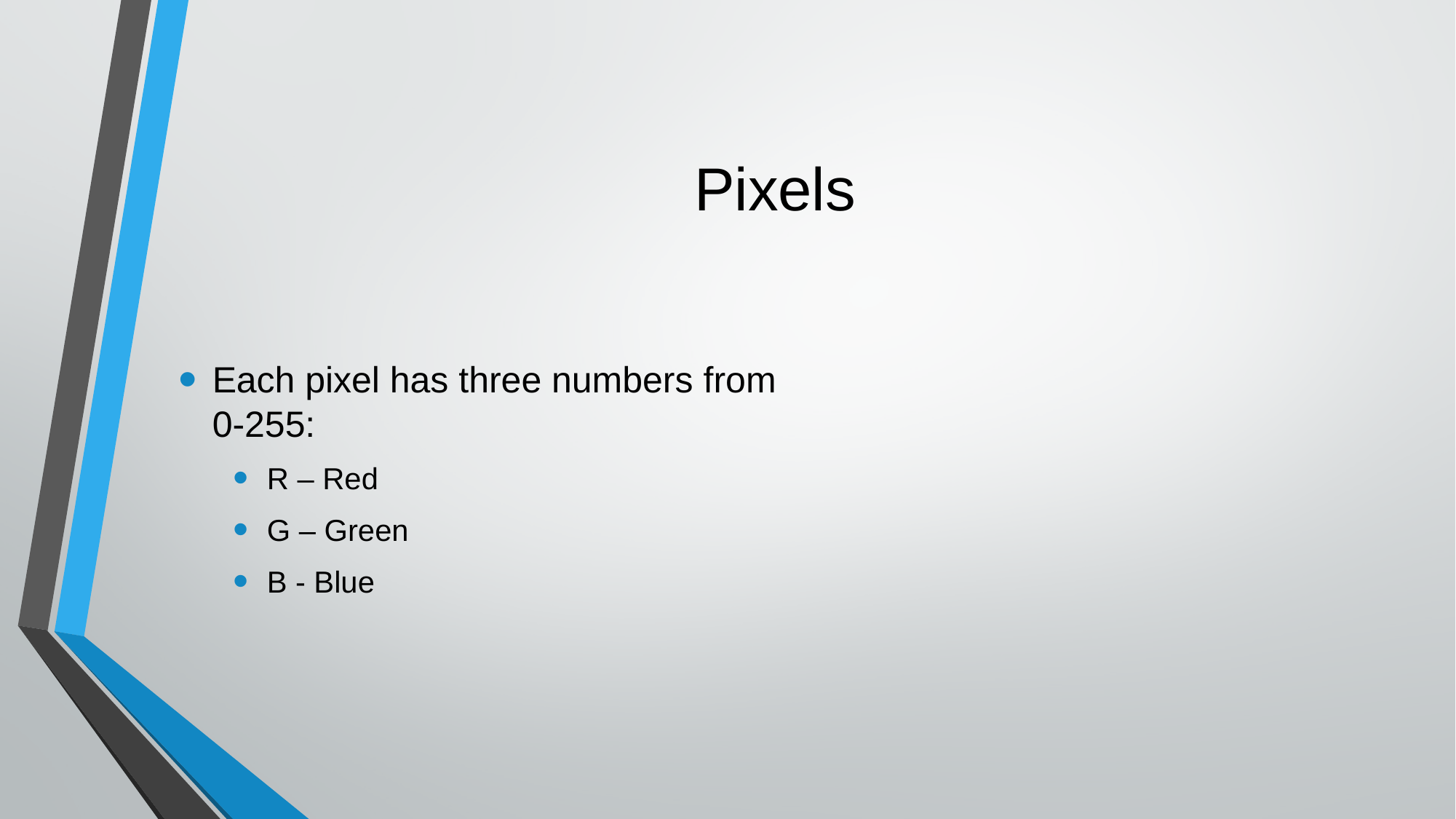

# Pixels
Each pixel has three numbers from 0-255:
R – Red
G – Green
B - Blue